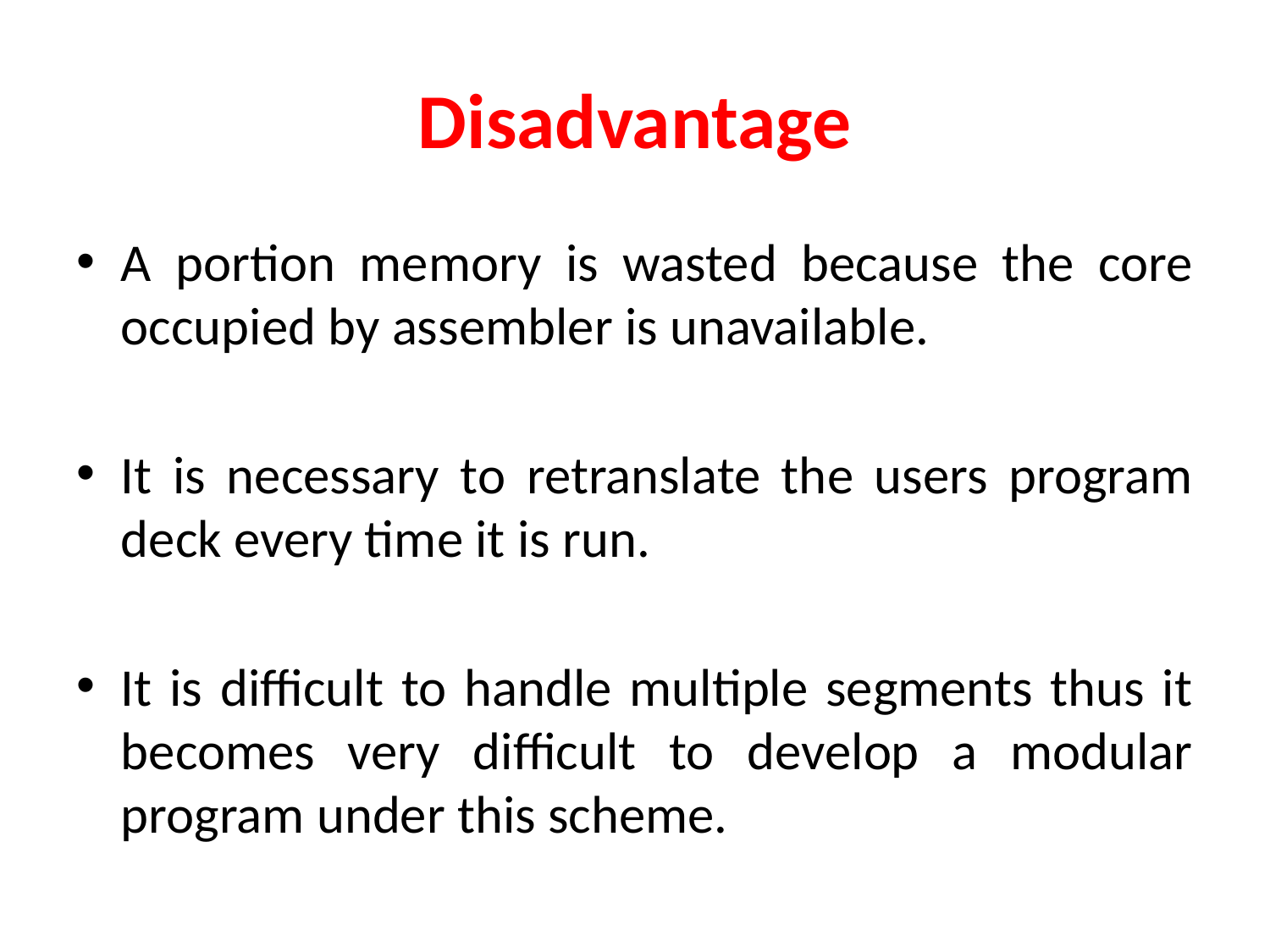

# Disadvantage
A portion memory is wasted because the core occupied by assembler is unavailable.

It is necessary to retranslate the users program deck every time it is run.

It is difficult to handle multiple segments thus it becomes very difficult to develop a modular program under this scheme.